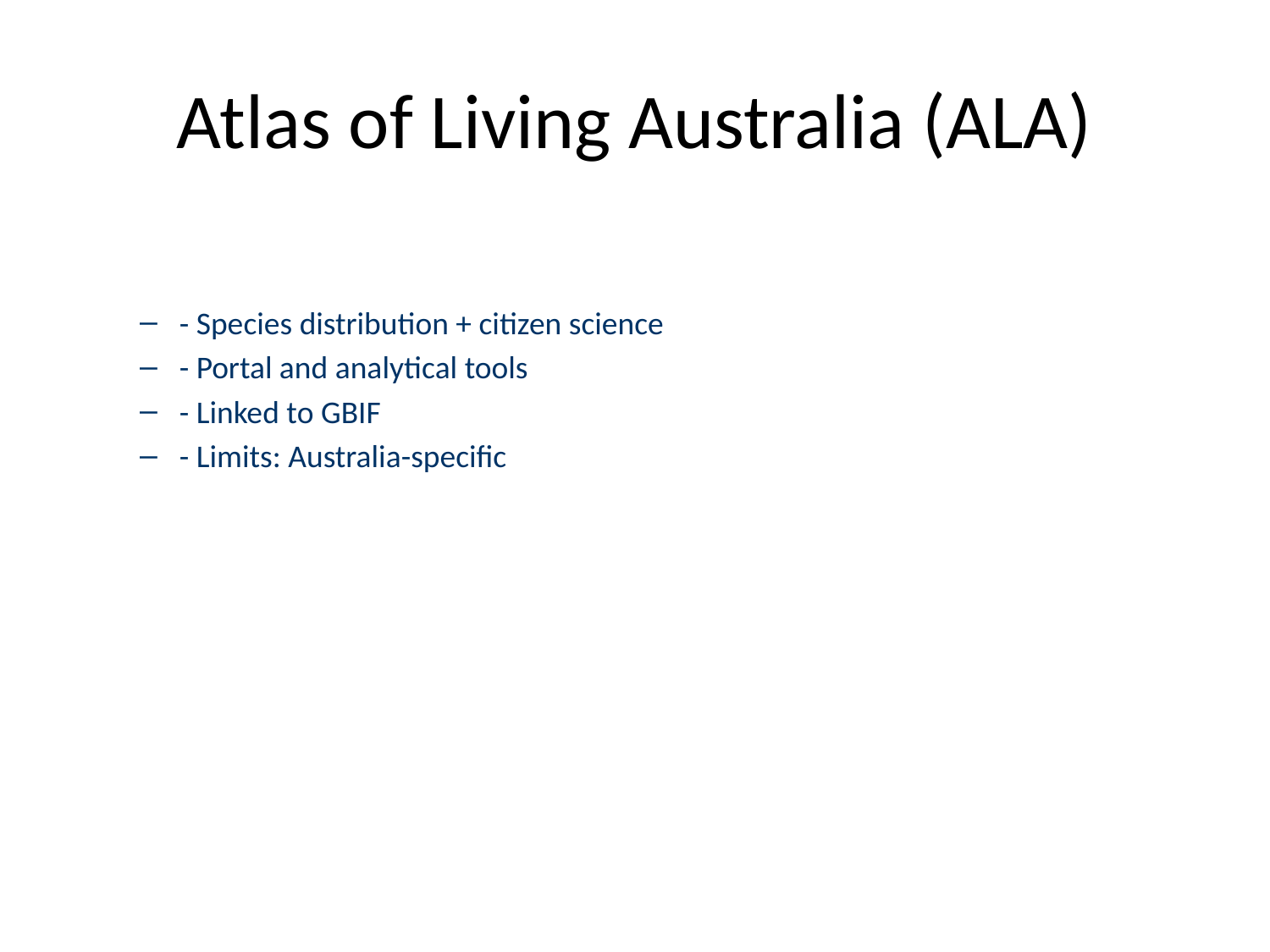

# Atlas of Living Australia (ALA)

- Species distribution + citizen science
- Portal and analytical tools
- Linked to GBIF
- Limits: Australia-specific